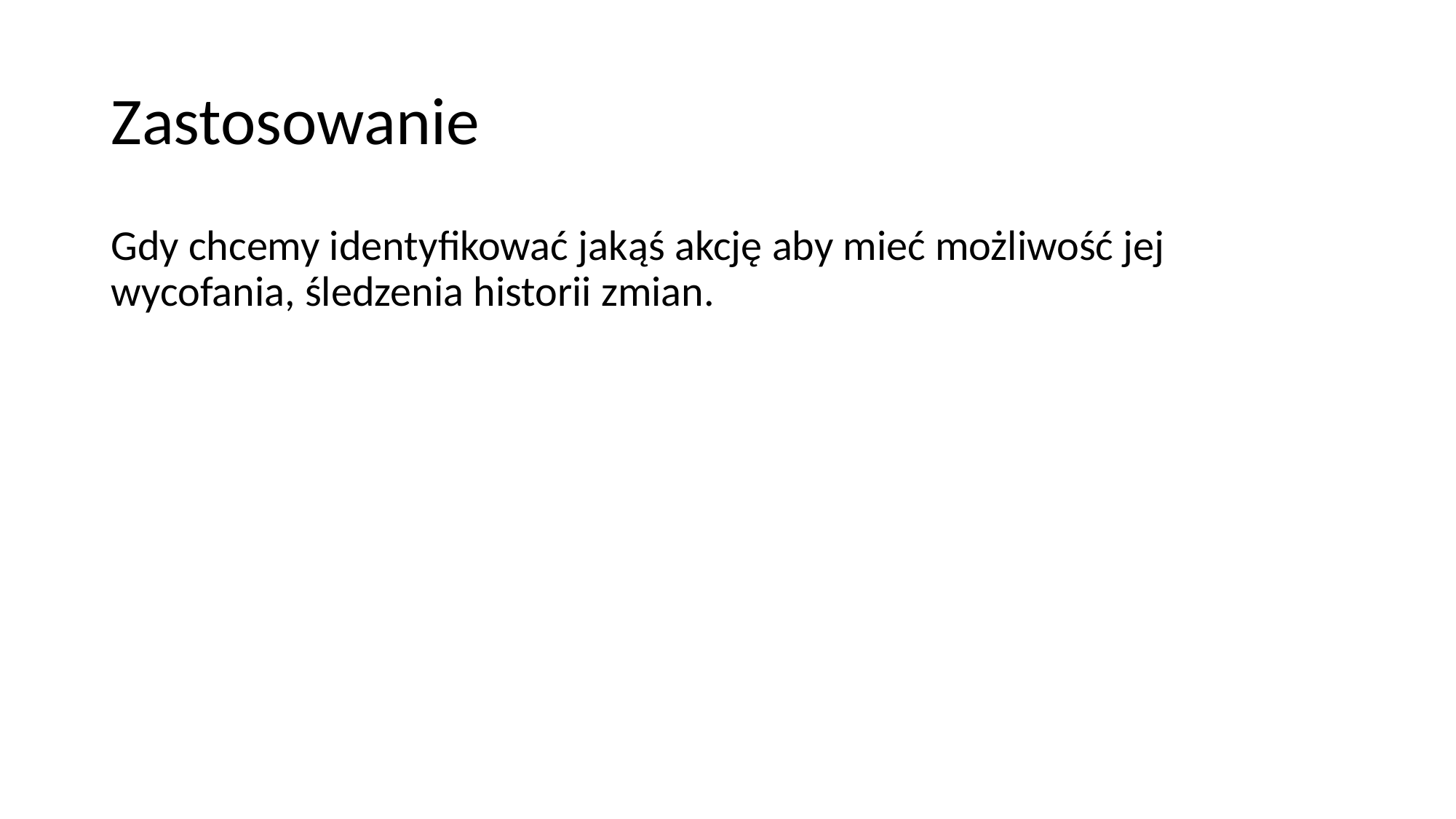

# Zastosowanie
Gdy chcemy identyfikować jakąś akcję aby mieć możliwość jej wycofania, śledzenia historii zmian.